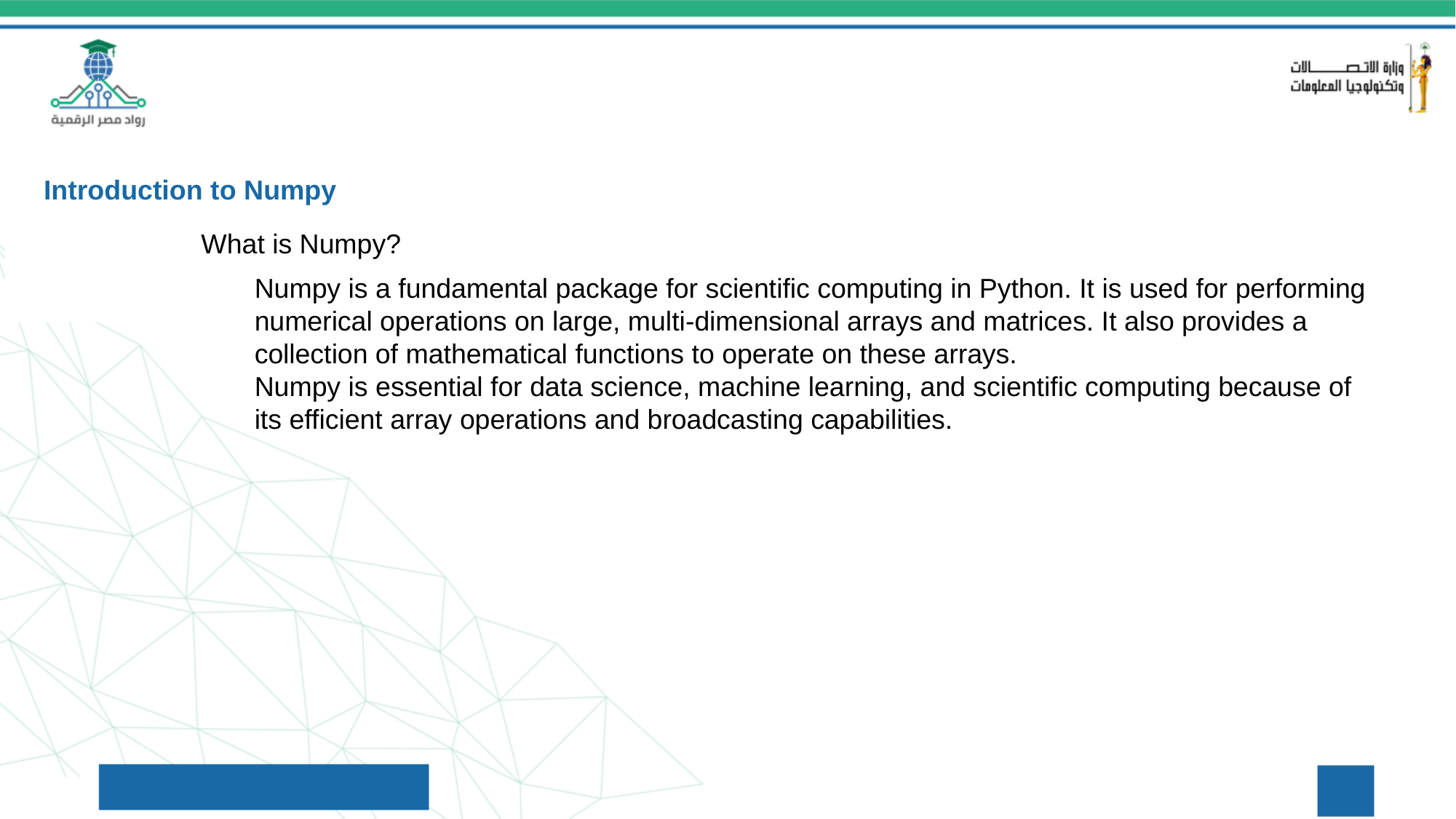

Introduction to Numpy
What is Numpy?
Numpy is a fundamental package for scientific computing in Python. It is used for performing numerical operations on large, multi-dimensional arrays and matrices. It also provides a collection of mathematical functions to operate on these arrays.
Numpy is essential for data science, machine learning, and scientific computing because of its efficient array operations and broadcasting capabilities.